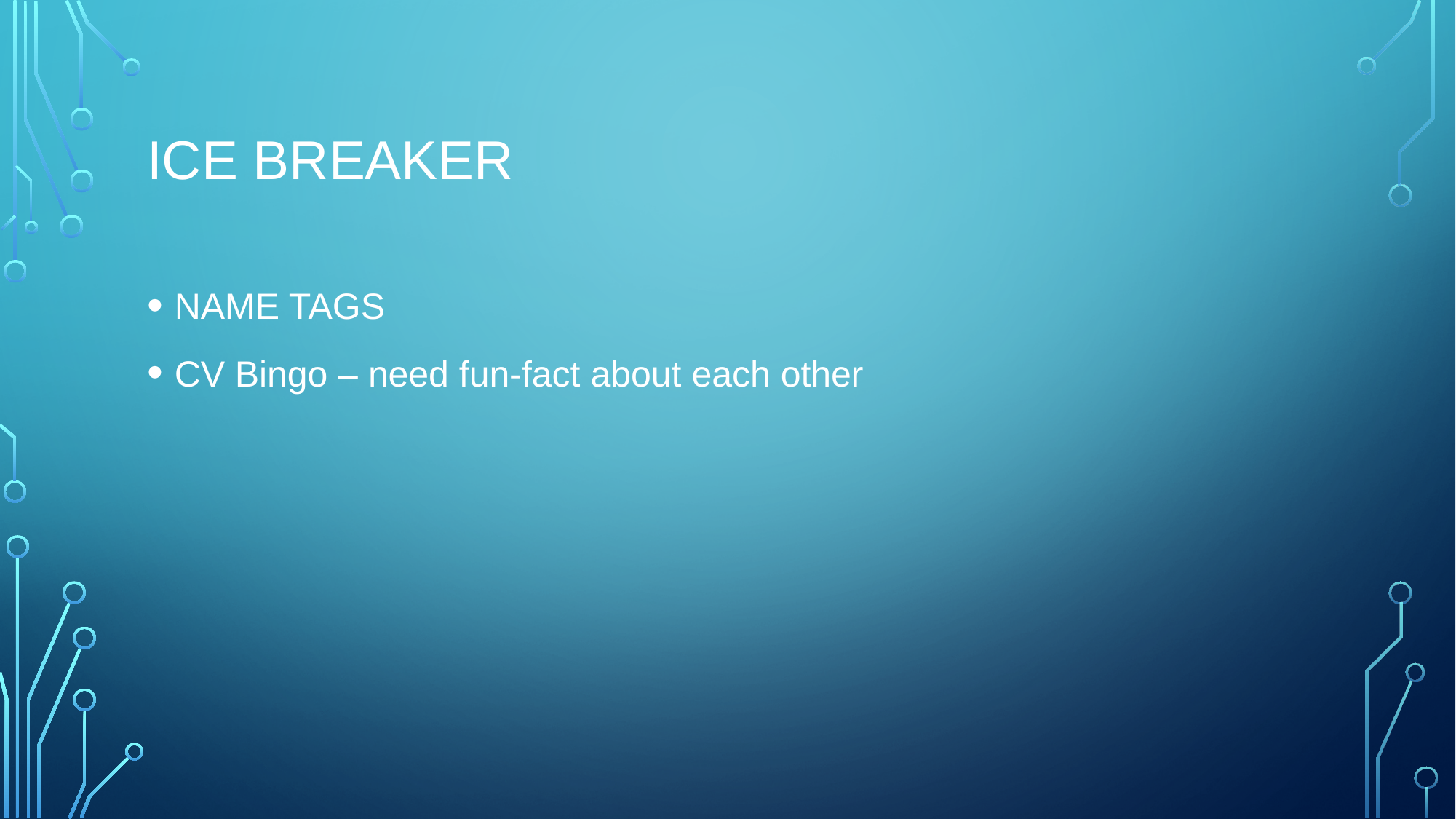

# Ice breaker
NAME TAGS
CV Bingo – need fun-fact about each other